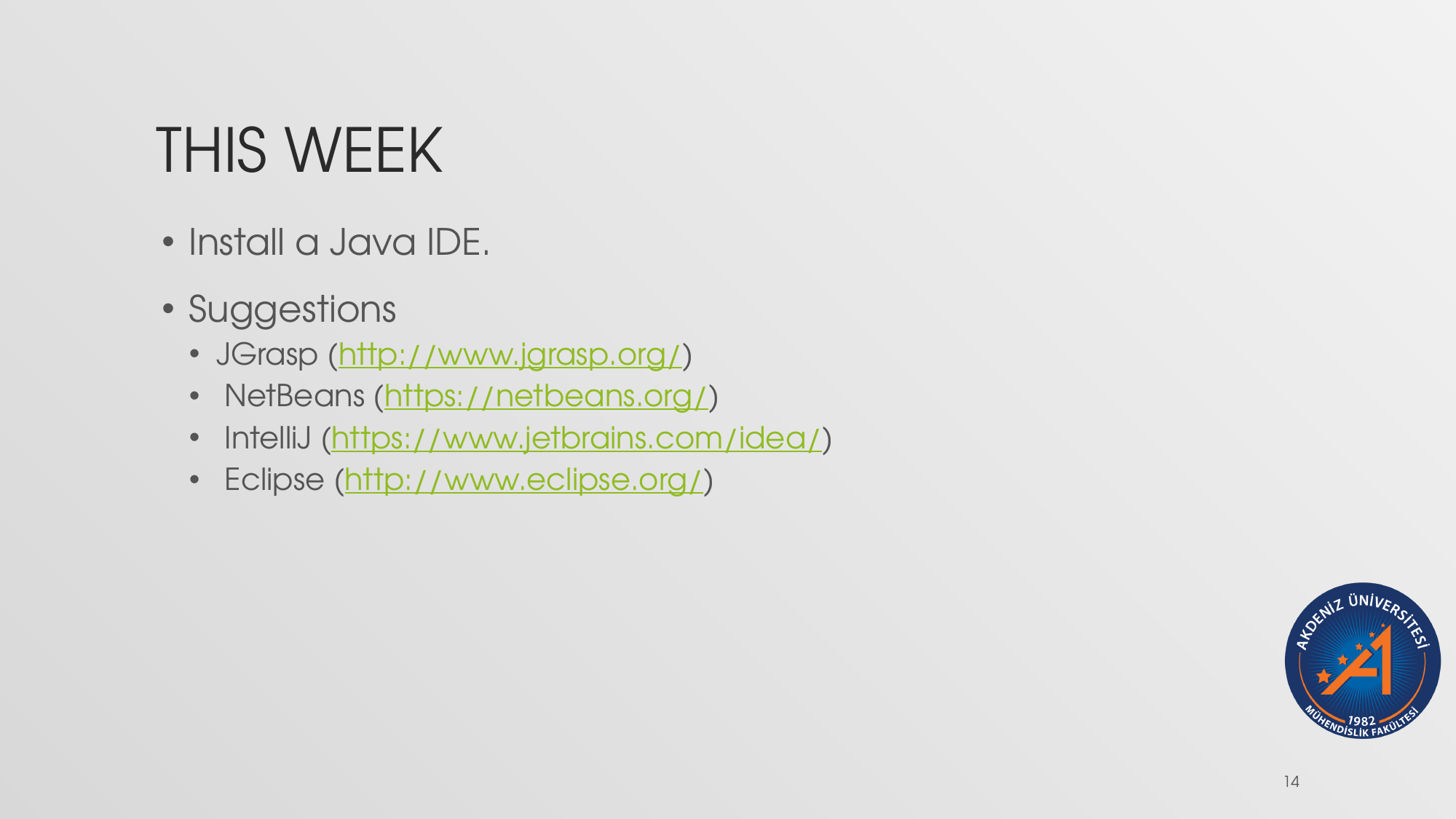

# THIS WEEK
Install a Java IDE.
Suggestions
JGrasp (http://www.jgrasp.org/)
 NetBeans (https://netbeans.org/)
 IntelliJ (https://www.jetbrains.com/idea/)
 Eclipse (http://www.eclipse.org/)

14